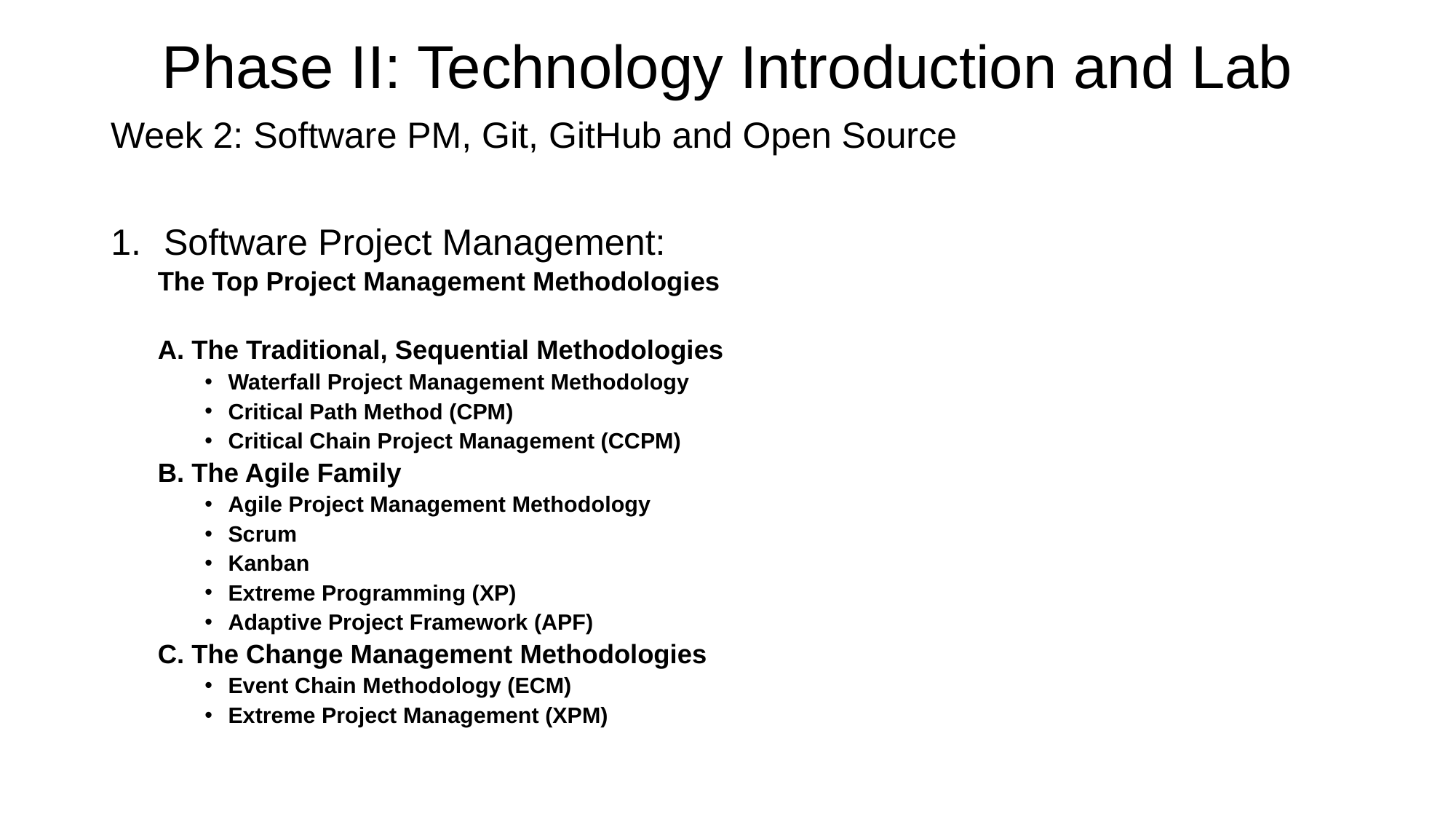

Phase II: Technology Introduction and Lab
Week 2: Software PM, Git, GitHub and Open Source
Software Project Management:
The Top Project Management Methodologies

A. The Traditional, Sequential Methodologies
Waterfall Project Management Methodology
Critical Path Method (CPM)
Critical Chain Project Management (CCPM)
B. The Agile Family
Agile Project Management Methodology
Scrum
Kanban
Extreme Programming (XP)
Adaptive Project Framework (APF)
C. The Change Management Methodologies
Event Chain Methodology (ECM)
Extreme Project Management (XPM)